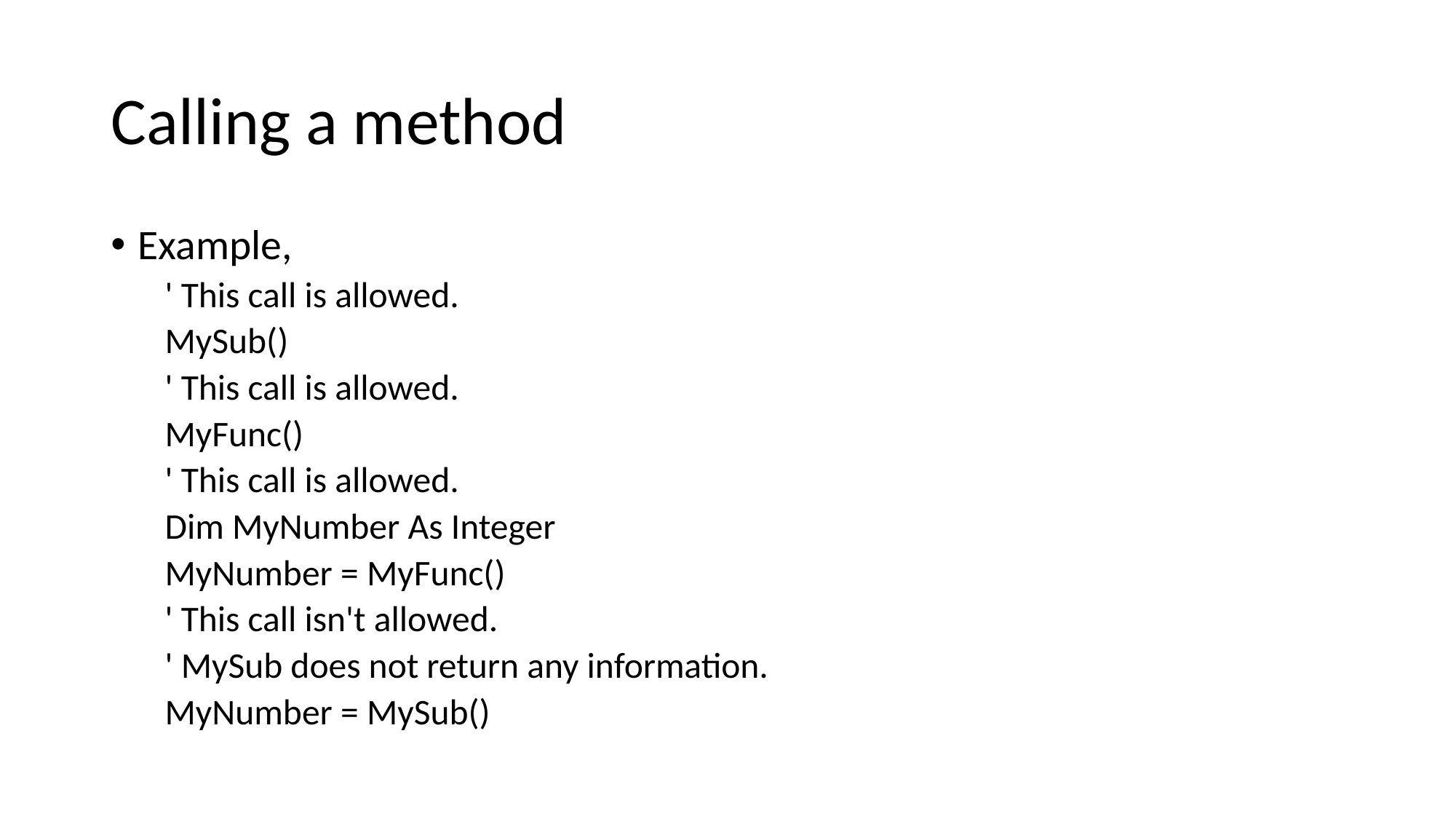

# Calling a method
Example,
' This call is allowed.
MySub()
' This call is allowed.
MyFunc()
' This call is allowed.
Dim MyNumber As Integer
MyNumber = MyFunc()
' This call isn't allowed.
' MySub does not return any information.
MyNumber = MySub()